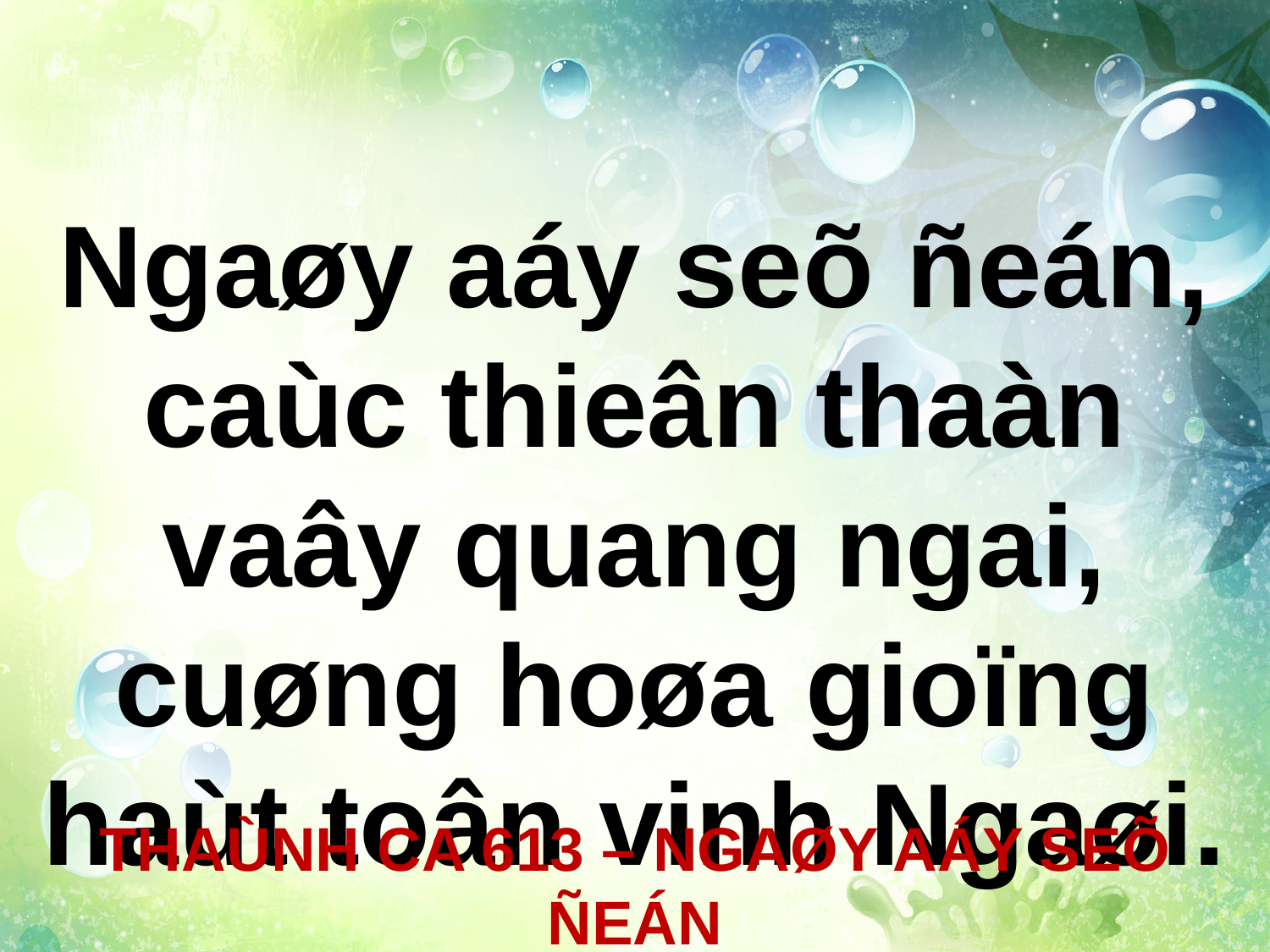

Ngaøy aáy seõ ñeán, caùc thieân thaàn vaây quang ngai, cuøng hoøa gioïng haùt toân vinh Ngaøi.
THAÙNH CA 613 – NGAØY AÁY SEÕ ÑEÁN